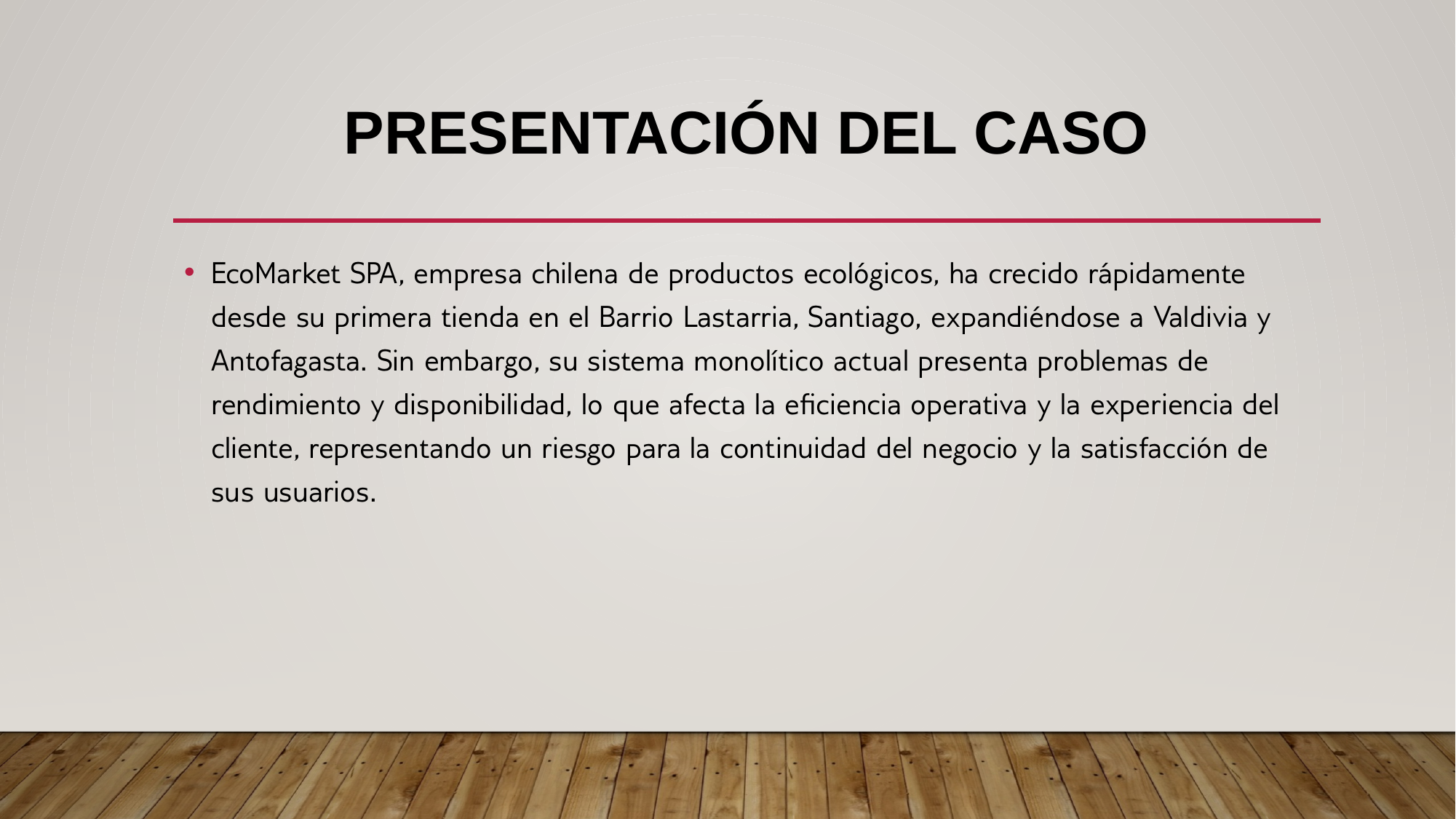

# Presentación del caso
EcoMarket SPA, empresa chilena de productos ecológicos, ha crecido rápidamente desde su primera tienda en el Barrio Lastarria, Santiago, expandiéndose a Valdivia y Antofagasta. Sin embargo, su sistema monolítico actual presenta problemas de rendimiento y disponibilidad, lo que afecta la eficiencia operativa y la experiencia del cliente, representando un riesgo para la continuidad del negocio y la satisfacción de sus usuarios.